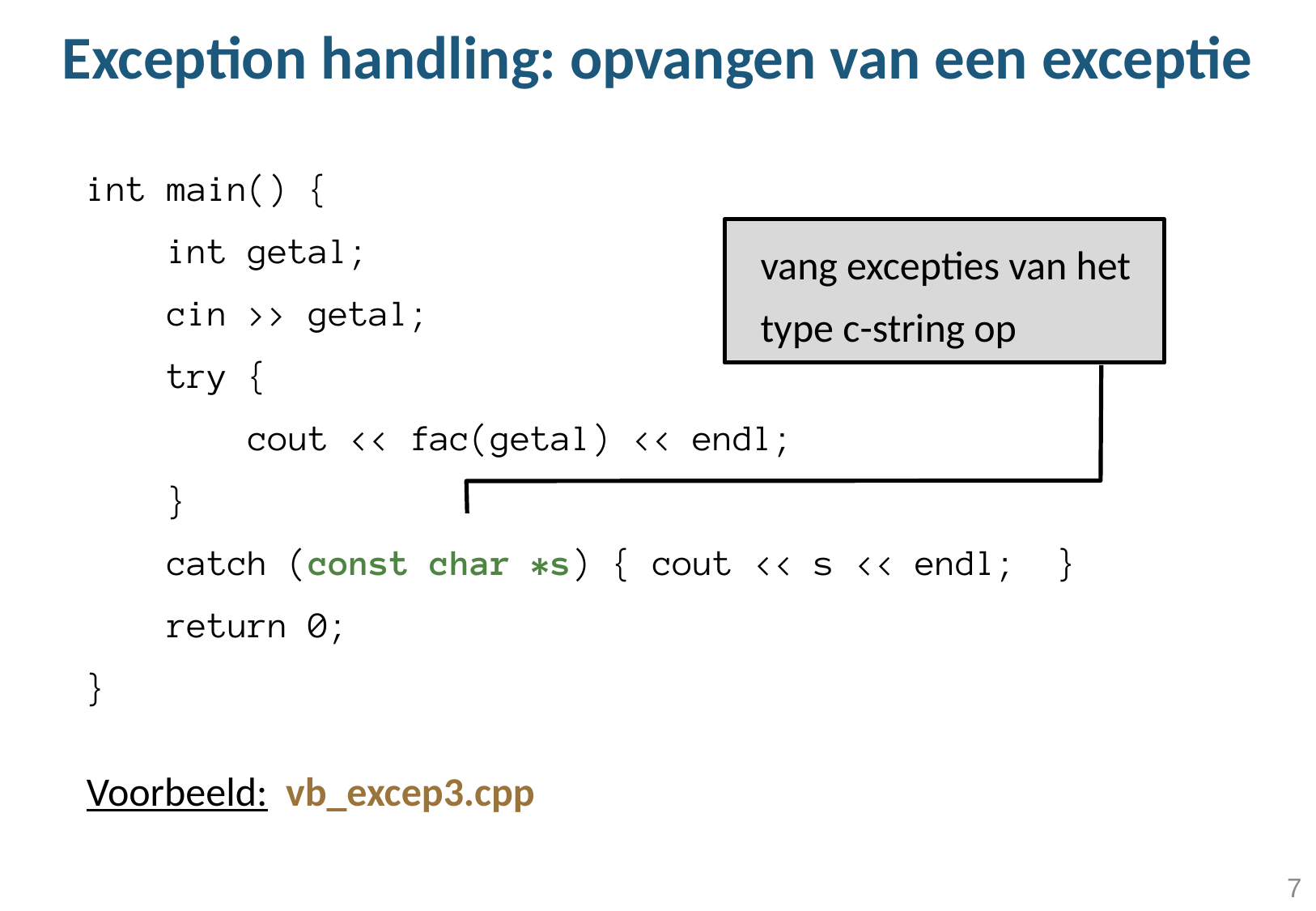

Exception handling: opvangen van een exceptie
int main() {
    int getal;
    cin >> getal;
    try {
        cout << fac(getal) << endl;
    }
    catch (const char *s) { cout << s << endl;  }
    return 0;
}

Voorbeeld:  vb_excep3.cpp

vang excepties van het type c-string op
7